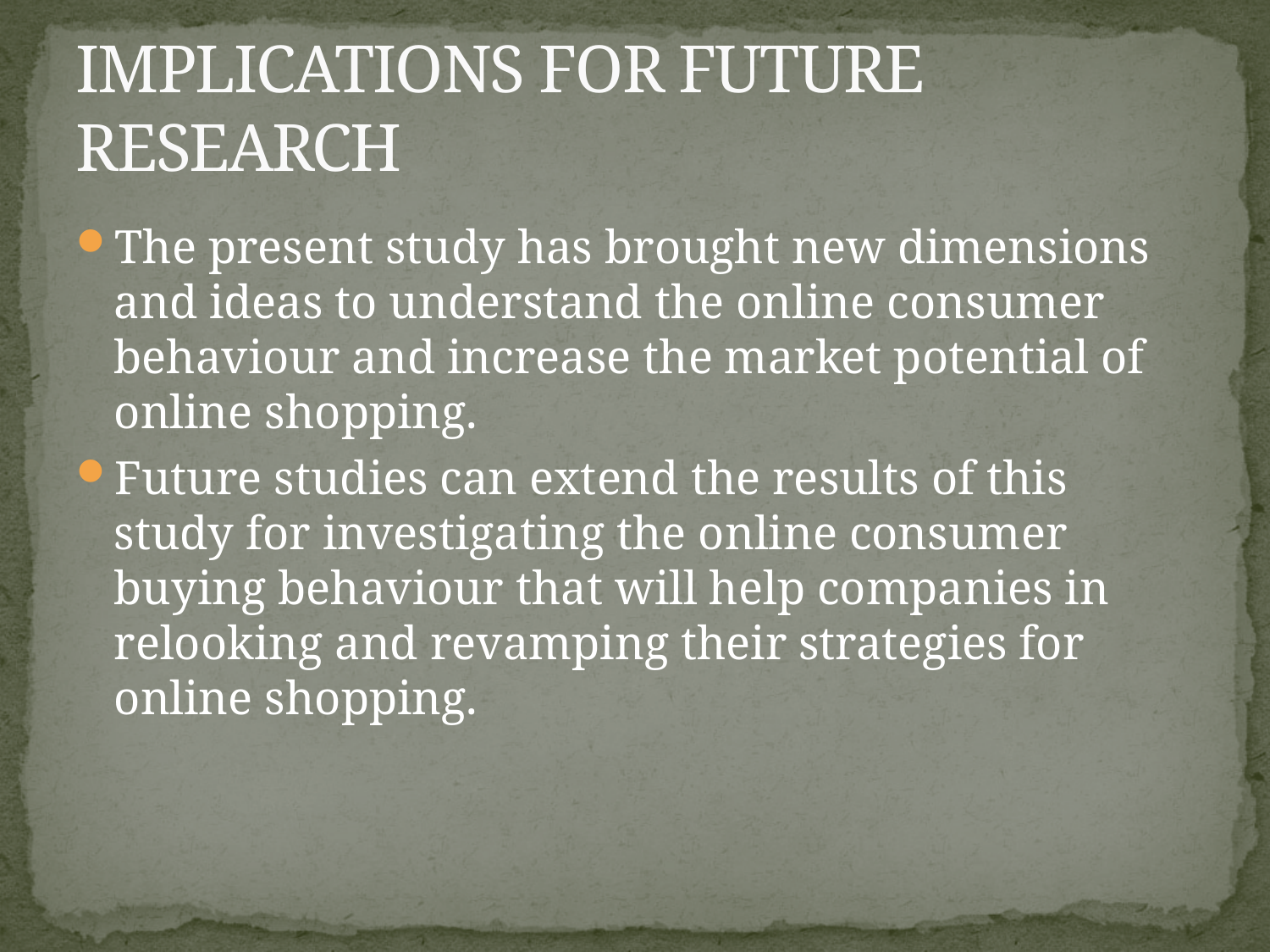

# IMPLICATIONS FOR FUTURE RESEARCH
The present study has brought new dimensions and ideas to understand the online consumer behaviour and increase the market potential of online shopping.
Future studies can extend the results of this study for investigating the online consumer buying behaviour that will help companies in relooking and revamping their strategies for online shopping.